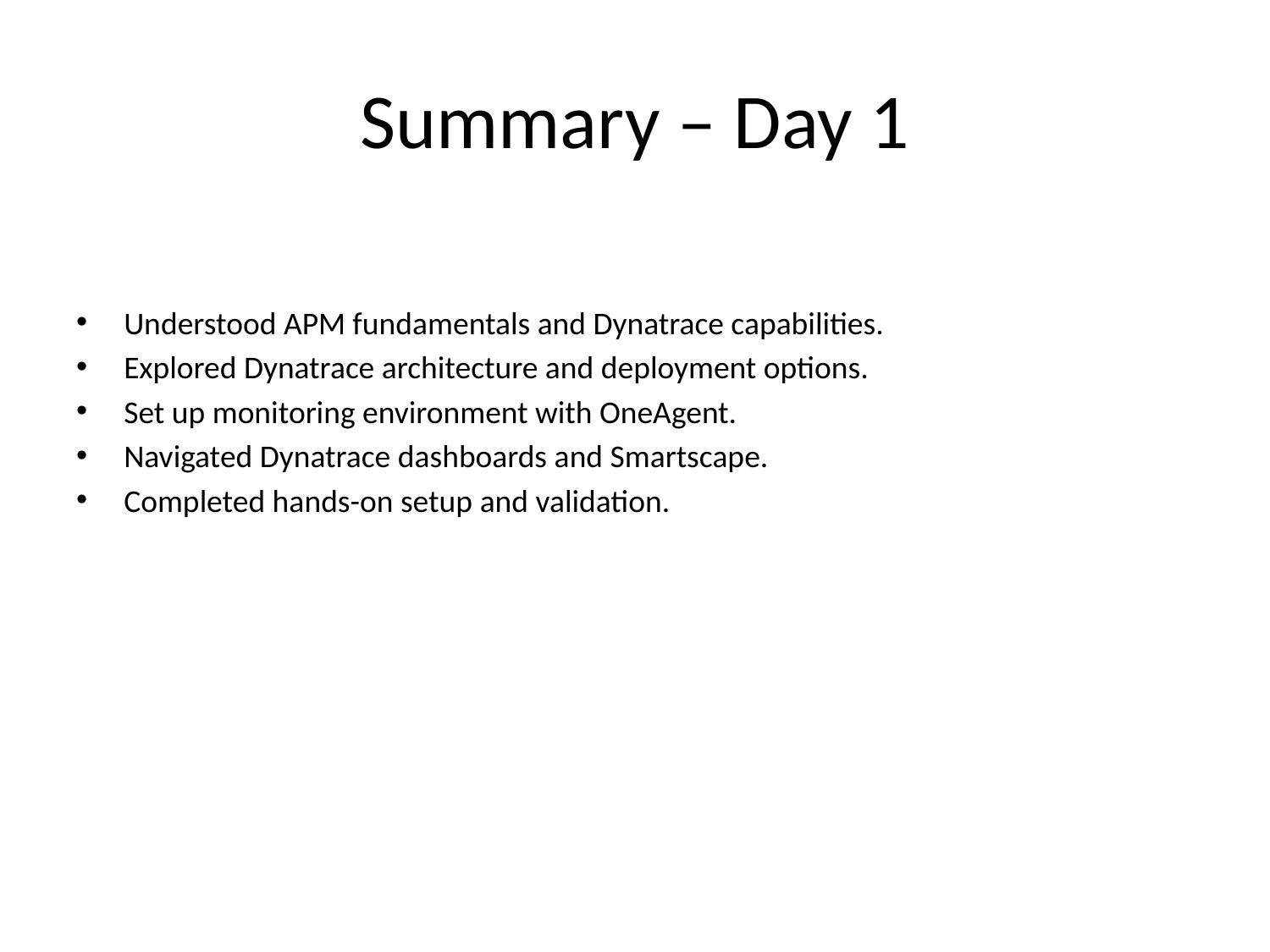

# Summary – Day 1

Understood APM fundamentals and Dynatrace capabilities.
Explored Dynatrace architecture and deployment options.
Set up monitoring environment with OneAgent.
Navigated Dynatrace dashboards and Smartscape.
Completed hands-on setup and validation.